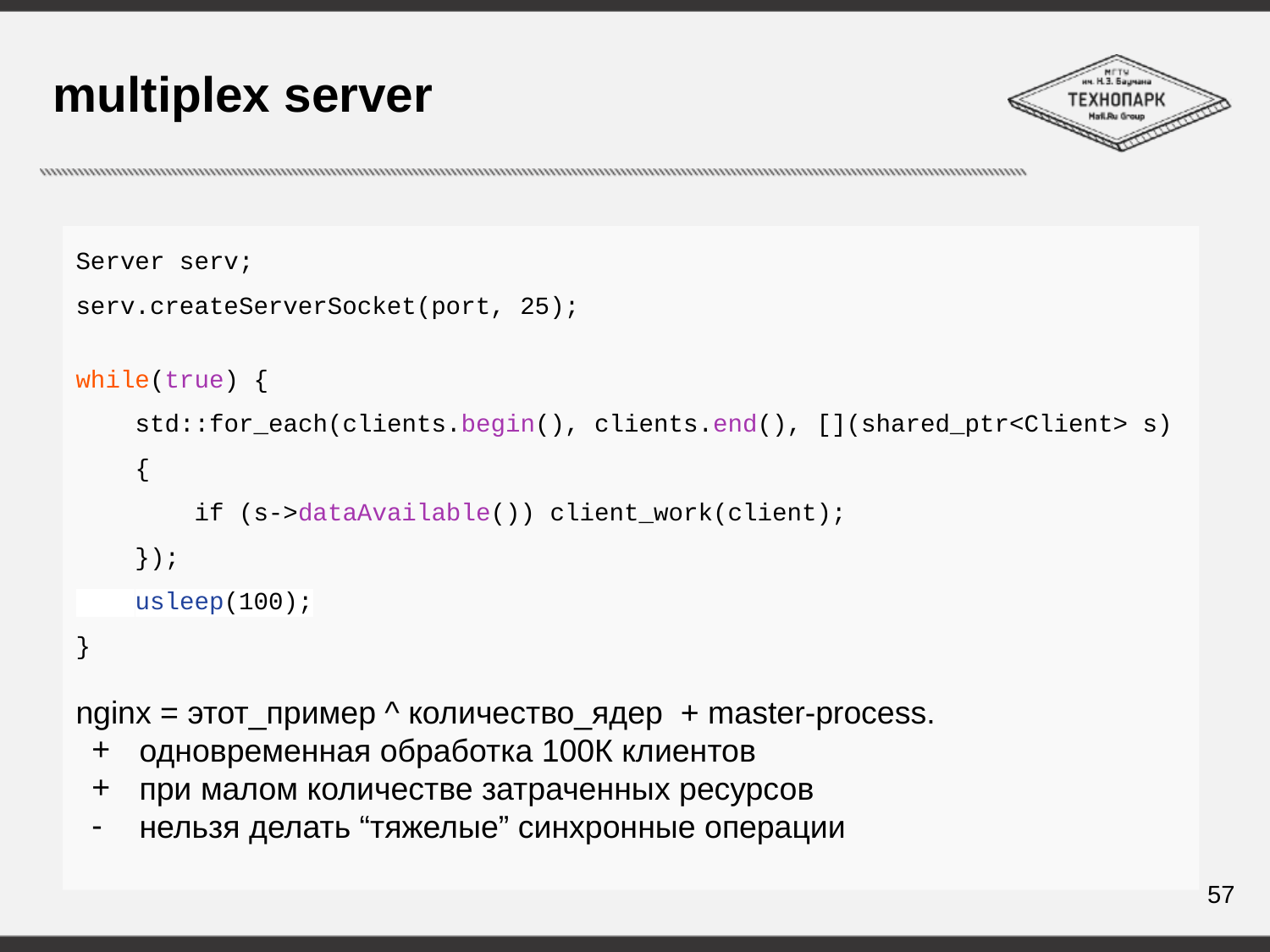

# multiplex server
Server serv;
serv.createServerSocket(port, 25);
while(true) {
    std::for_each(clients.begin(), clients.end(), [](shared_ptr<Client> s)
    {
        if (s->dataAvailable()) client_work(client);
    });
    usleep(100);
}

nginx = этот_пример ^ количество_ядер  + master-process.
одновременная обработка 100К клиентов
при малом количестве затраченных ресурсов
нельзя делать “тяжелые” синхронные операции
57